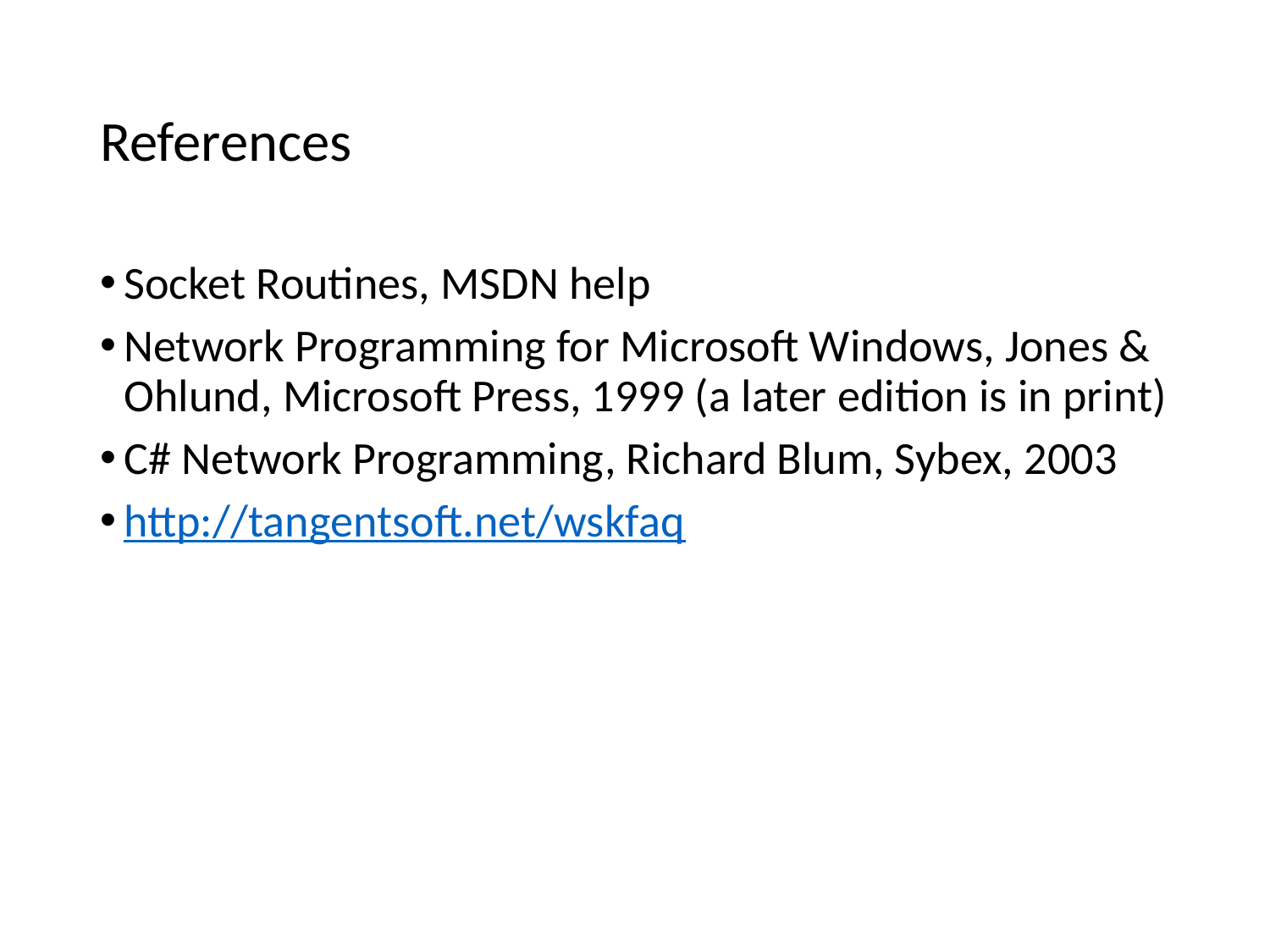

# References
Socket Routines, MSDN help
Network Programming for Microsoft Windows, Jones & Ohlund, Microsoft Press, 1999 (a later edition is in print)
C# Network Programming, Richard Blum, Sybex, 2003
http://tangentsoft.net/wskfaq